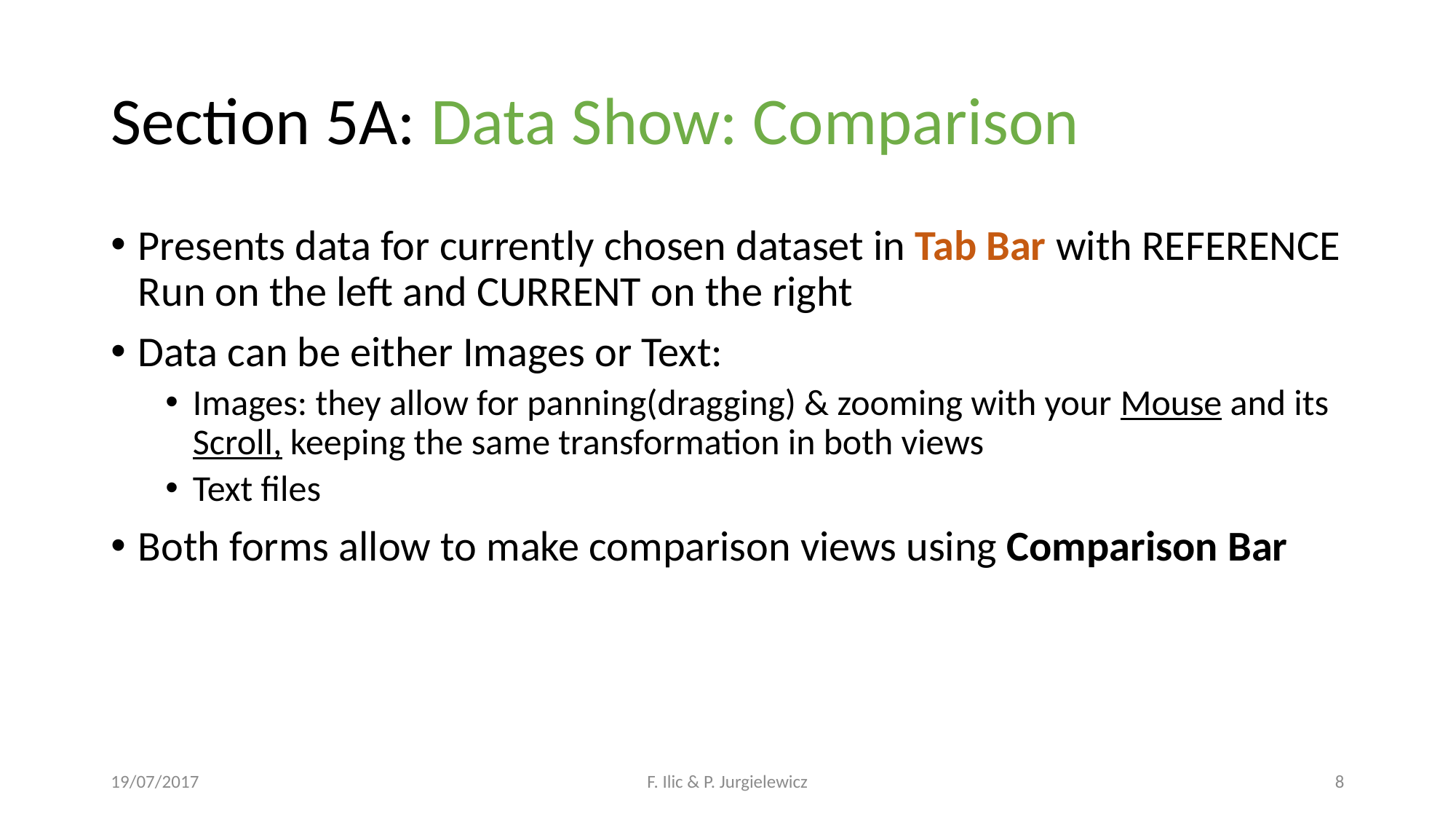

# Section 5A: Data Show: Comparison
Presents data for currently chosen dataset in Tab Bar with REFERENCE Run on the left and CURRENT on the right
Data can be either Images or Text:
Images: they allow for panning(dragging) & zooming with your Mouse and its Scroll, keeping the same transformation in both views
Text files
Both forms allow to make comparison views using Comparison Bar
19/07/2017
F. Ilic & P. Jurgielewicz
8